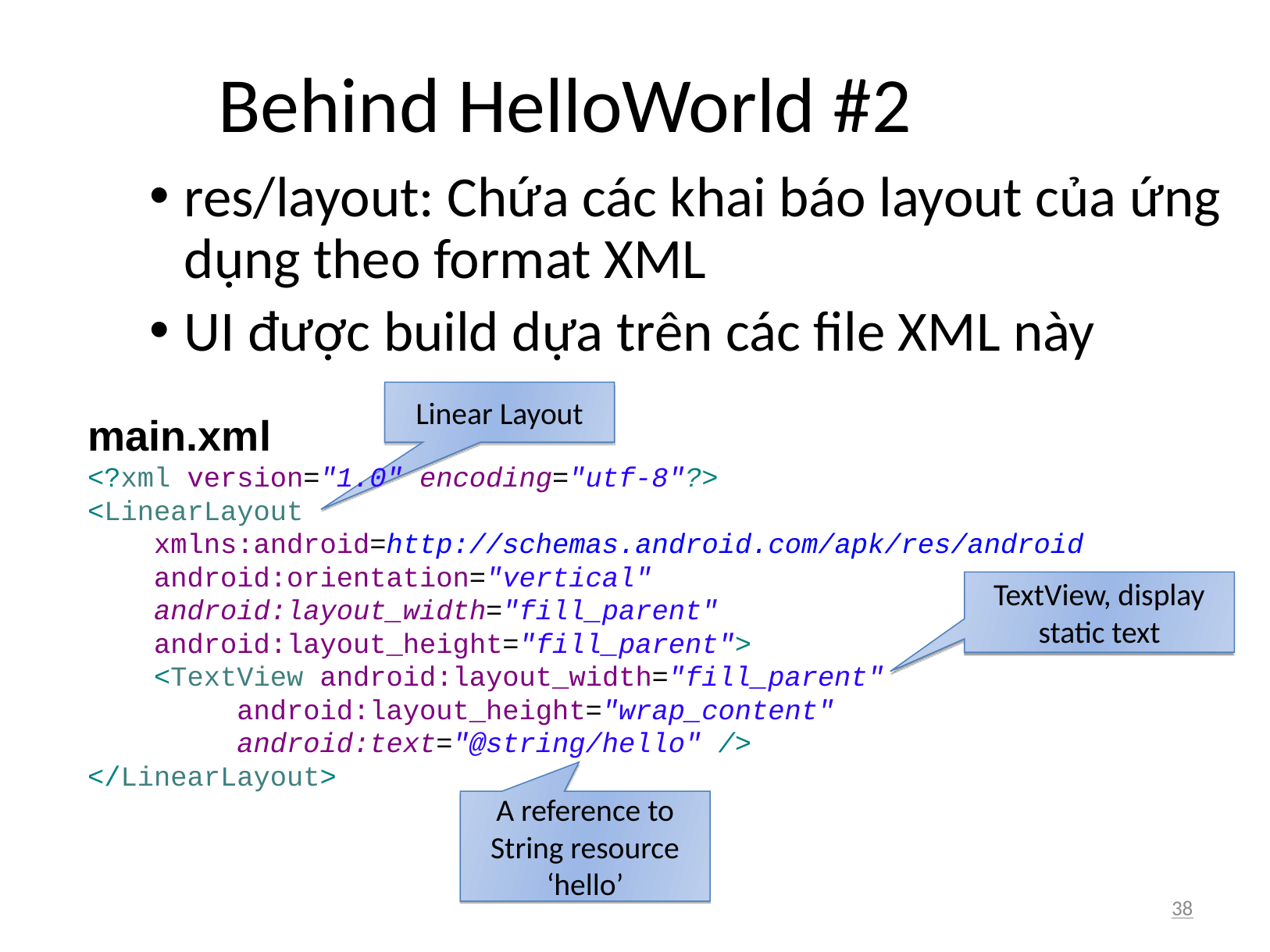

Behind HelloWorld #2
res/layout: Chứa các khai báo layout của ứng dụng theo format XML
UI được build dựa trên các file XML này
Linear Layout
main.xml
<?xml version="1.0" encoding="utf-8"?>
<LinearLayout
    xmlns:android=http://schemas.android.com/apk/res/android
    android:orientation="vertical"
    android:layout_width="fill_parent"
    android:layout_height="fill_parent">
    <TextView android:layout_width="fill_parent"
         android:layout_height="wrap_content"
         android:text="@string/hello" />
</LinearLayout>

TextView, display static text
A reference to String resource ‘hello’
38